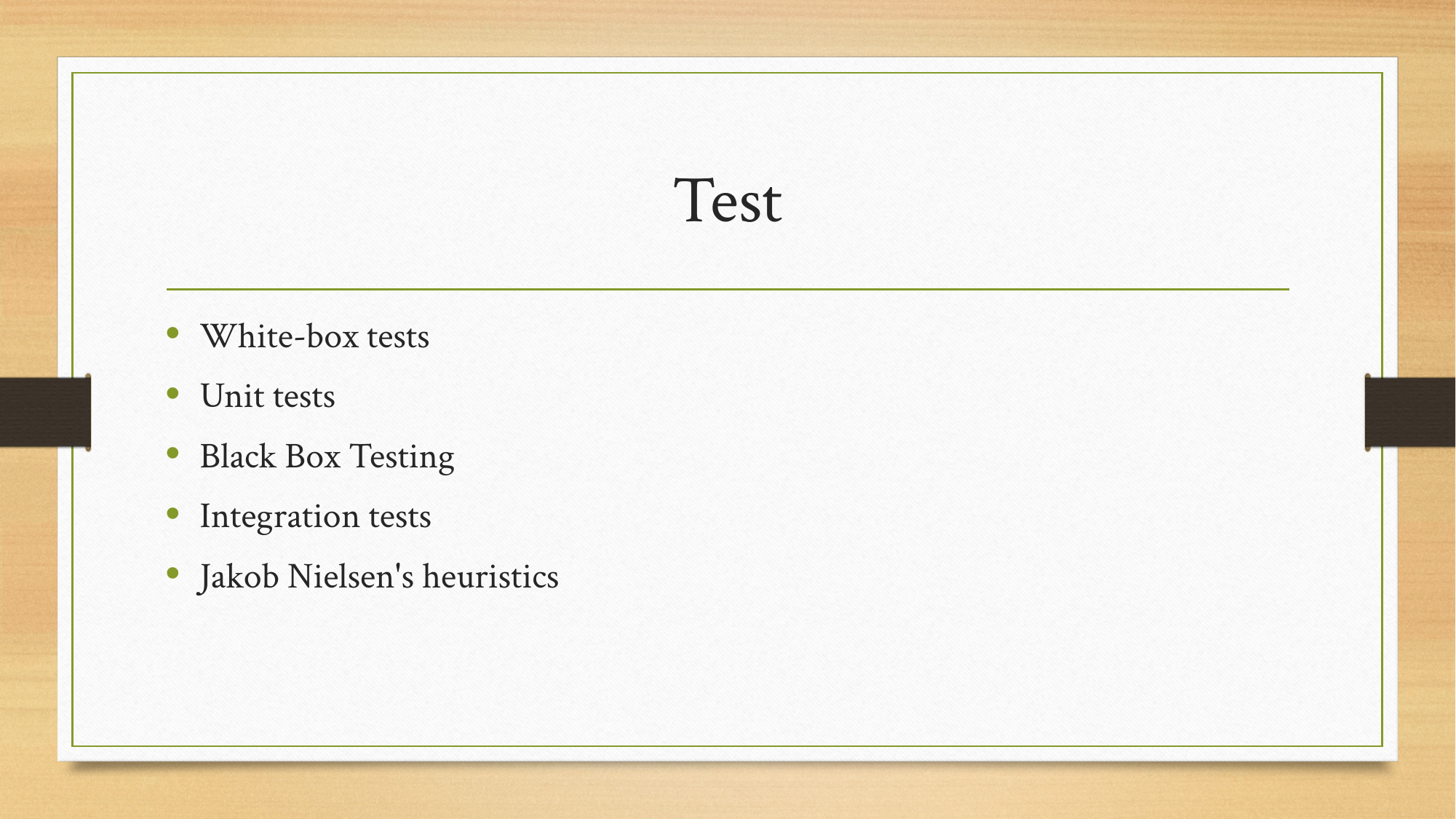

# Test
White-box tests
Unit tests
Black Box Testing
Integration tests
Jakob Nielsen's heuristics